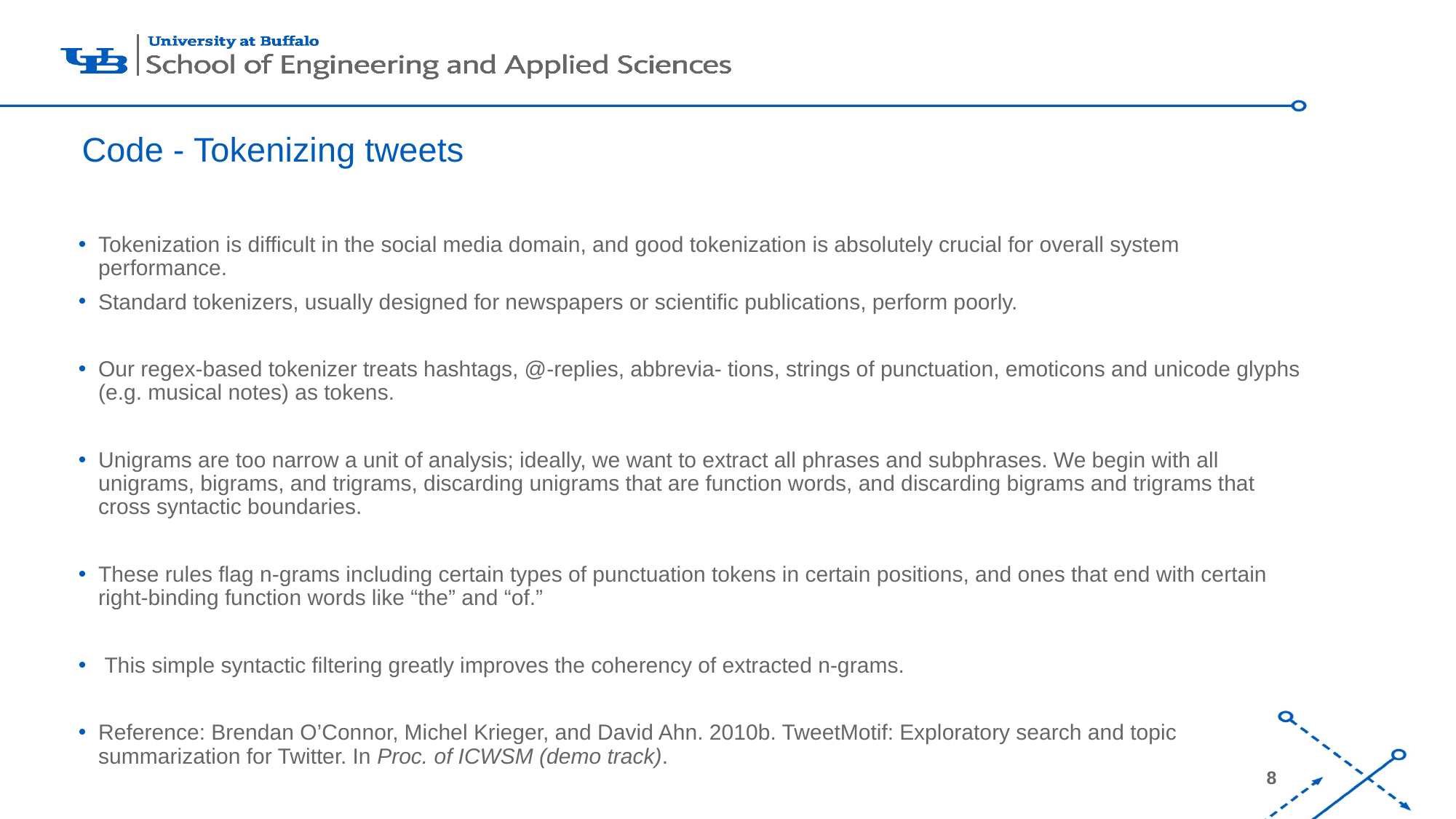

# Code - Tokenizing tweets

Tokenization is difficult in the social media domain, and good tokenization is absolutely crucial for overall system performance.
Standard tokenizers, usually designed for newspapers or scientific publications, perform poorly.

Our regex-based tokenizer treats hashtags, @-replies, abbrevia- tions, strings of punctuation, emoticons and unicode glyphs (e.g. musical notes) as tokens.

Unigrams are too narrow a unit of analysis; ideally, we want to extract all phrases and subphrases. We begin with all unigrams, bigrams, and trigrams, discarding unigrams that are function words, and discarding bigrams and trigrams that cross syntactic boundaries.

These rules flag n-grams including certain types of punctuation tokens in certain positions, and ones that end with certain right-binding function words like “the” and “of.”

 This simple syntactic filtering greatly improves the coherency of extracted n-grams.

Reference: Brendan O’Connor, Michel Krieger, and David Ahn. 2010b. TweetMotif: Exploratory search and topic summarization for Twitter. In Proc. of ICWSM (demo track).